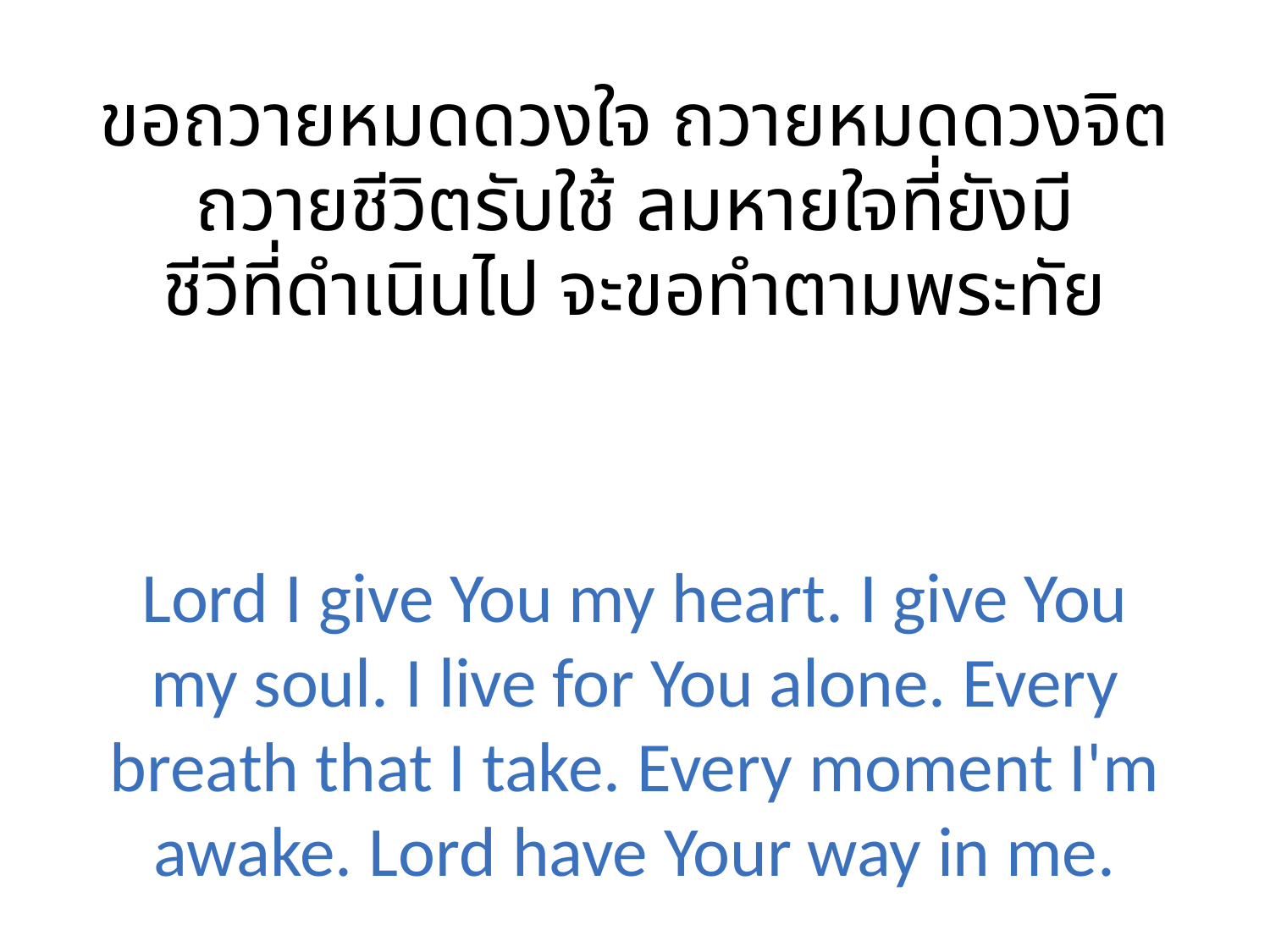

ขอถวายหมดดวงใจ ถวายหมดดวงจิต
ถวายชีวิตรับใช้ ลมหายใจที่ยังมี
ชีวีที่ดำเนินไป จะขอทำตามพระทัย

Lord I give You my heart. I give You my soul. I live for You alone. Every breath that I take. Every moment I'm awake. Lord have Your way in me.